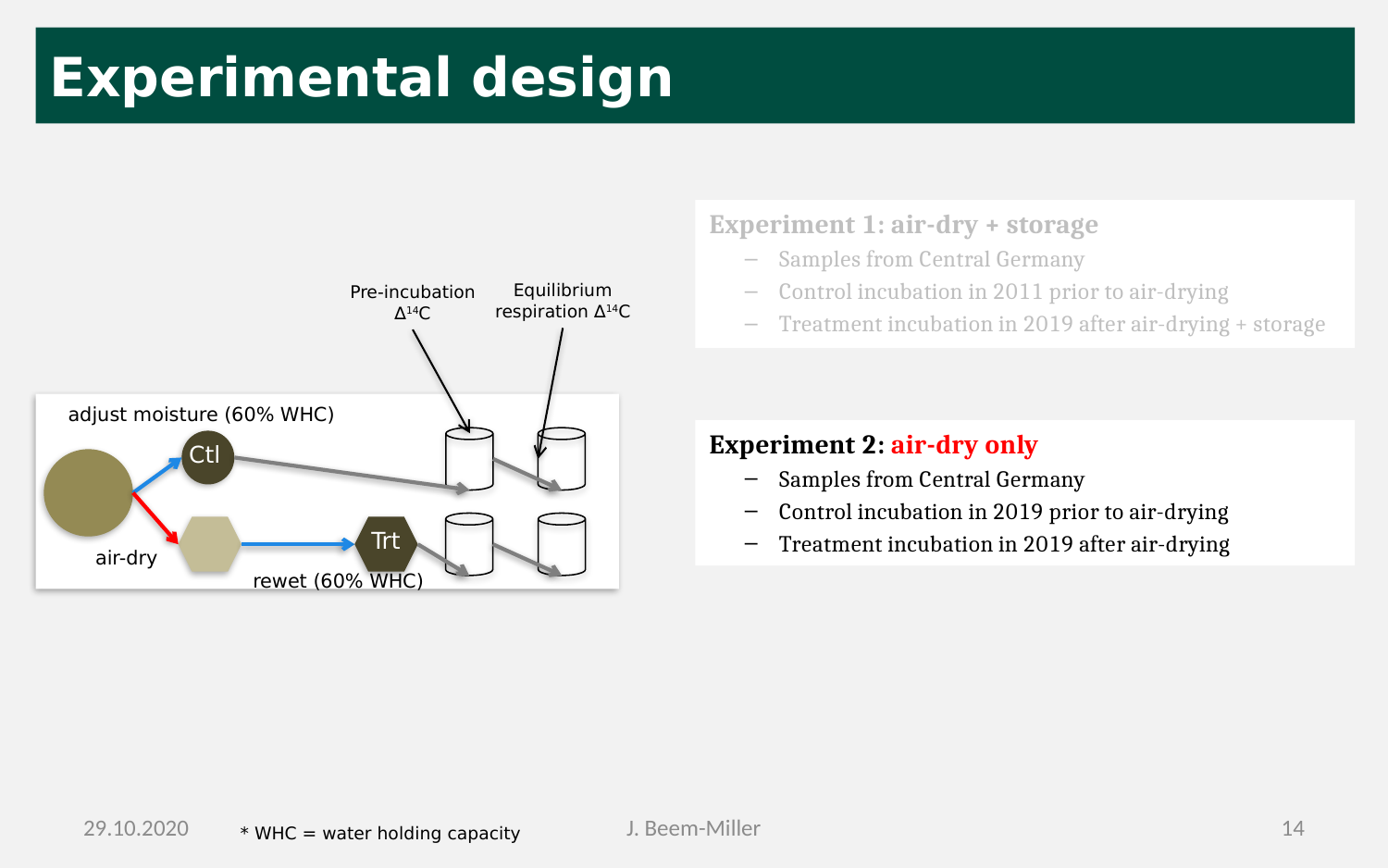

# Experimental design
Experiment 1: air-dry + storage
Samples from Central Germany
Control incubation in 2011 prior to air-drying
Treatment incubation in 2019 after air-drying + storage

Equilibrium respiration ∆14C
Pre-incubation ∆14C

adjust moisture (60% WHC)
Experiment 2: air-dry only
Samples from Central Germany
Control incubation in 2019 prior to air-drying
Treatment incubation in 2019 after air-drying

Ctl
Trt
air-dry
rewet (60% WHC)
29.10.2020
J. Beem-Miller
14
* WHC = water holding capacity